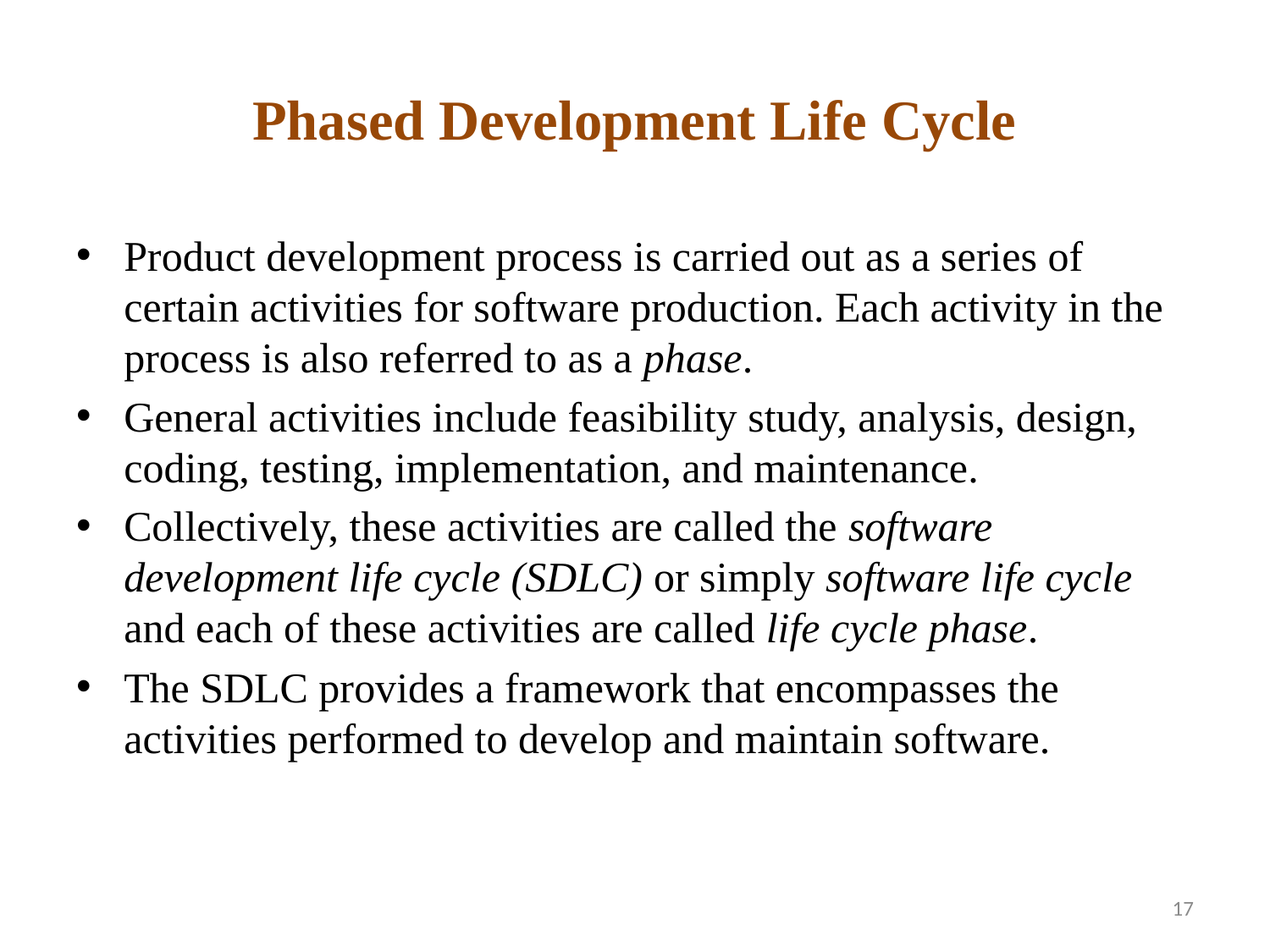

# Phased Development Life Cycle
Product development process is carried out as a series of certain activities for software production. Each activity in the process is also referred to as a phase.
General activities include feasibility study, analysis, design, coding, testing, implementation, and maintenance.
Collectively, these activities are called the software development life cycle (SDLC) or simply software life cycle and each of these activities are called life cycle phase.
The SDLC provides a framework that encompasses the activities performed to develop and maintain software.
17